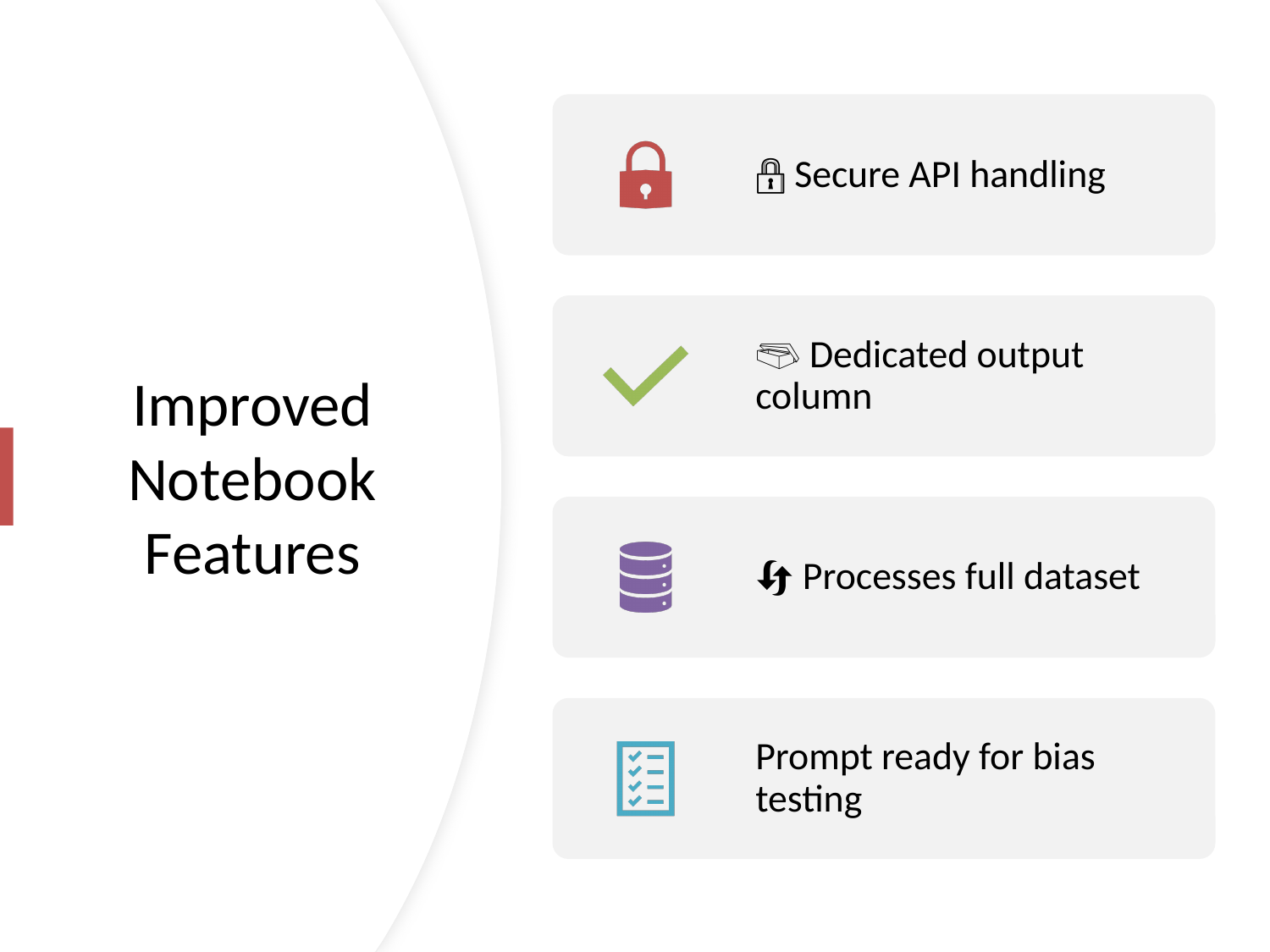

🔒 Secure API handling
🗃️ Dedicated output column
🔄 Processes full dataset
Prompt ready for bias testing
# Improved Notebook Features